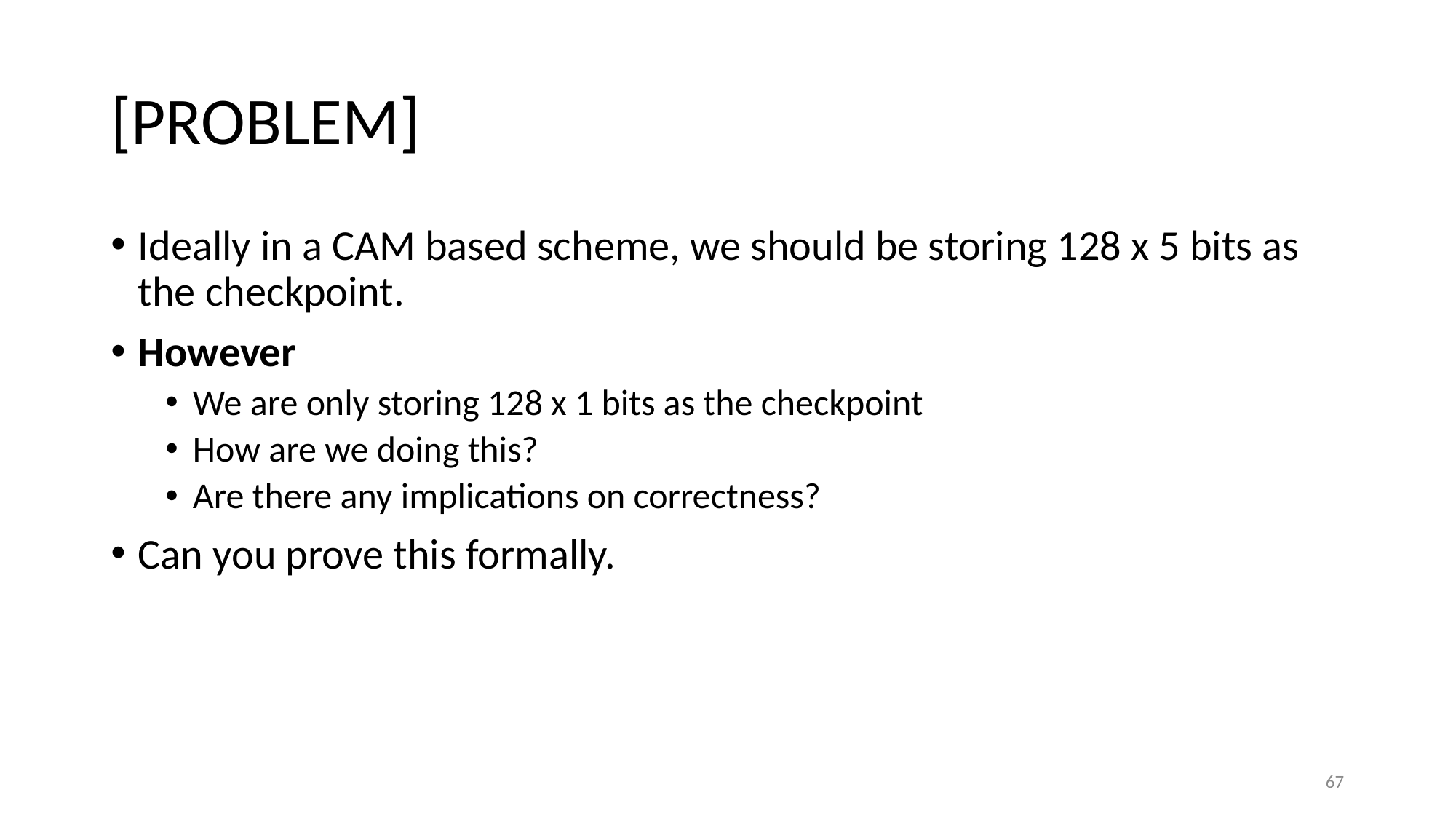

# [PROBLEM]
Ideally in a CAM based scheme, we should be storing 128 x 5 bits as the checkpoint.
However
We are only storing 128 x 1 bits as the checkpoint
How are we doing this?
Are there any implications on correctness?
Can you prove this formally.
67